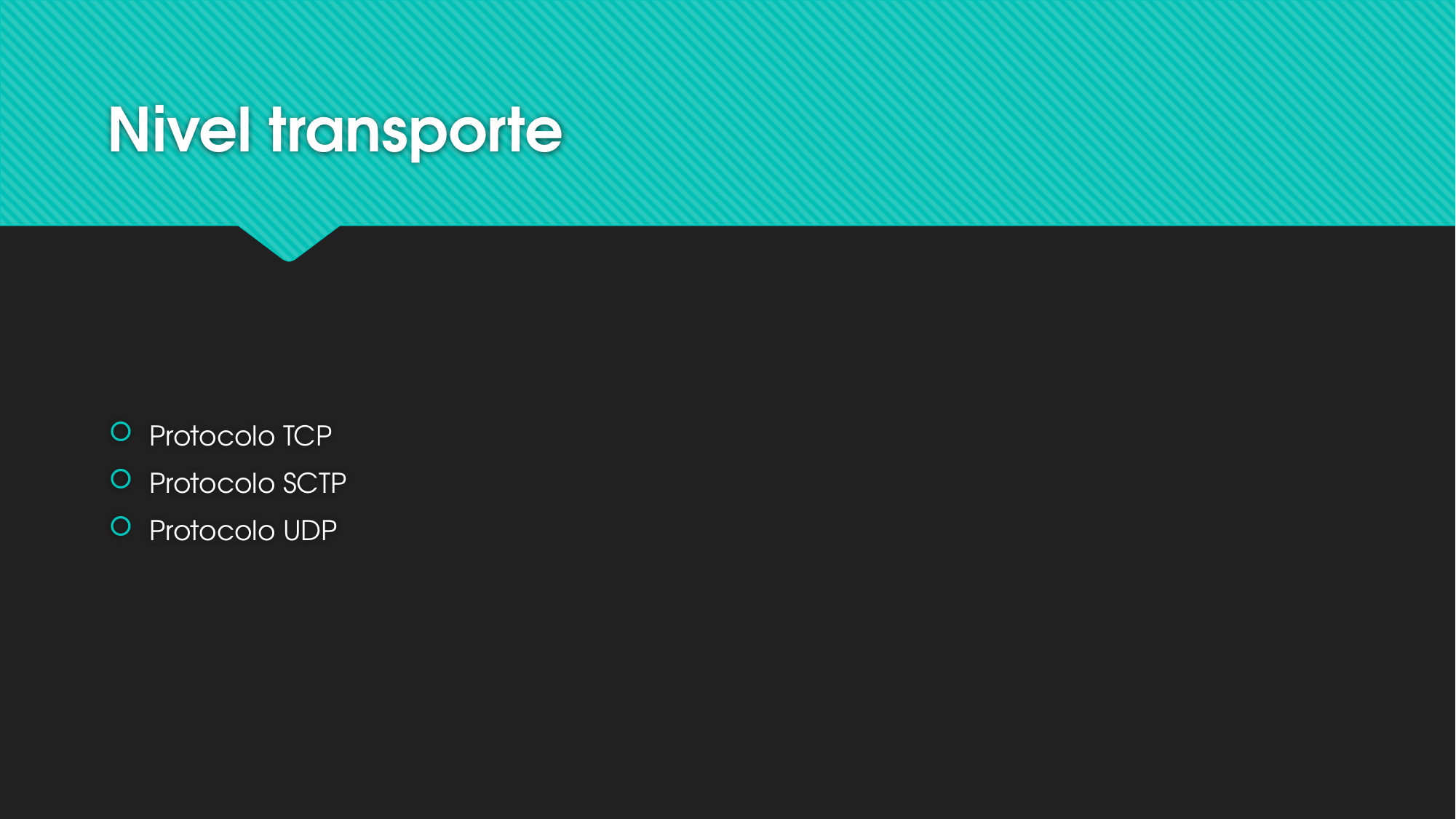

# Nivel transporte
Protocolo TCP
Protocolo SCTP
Protocolo UDP